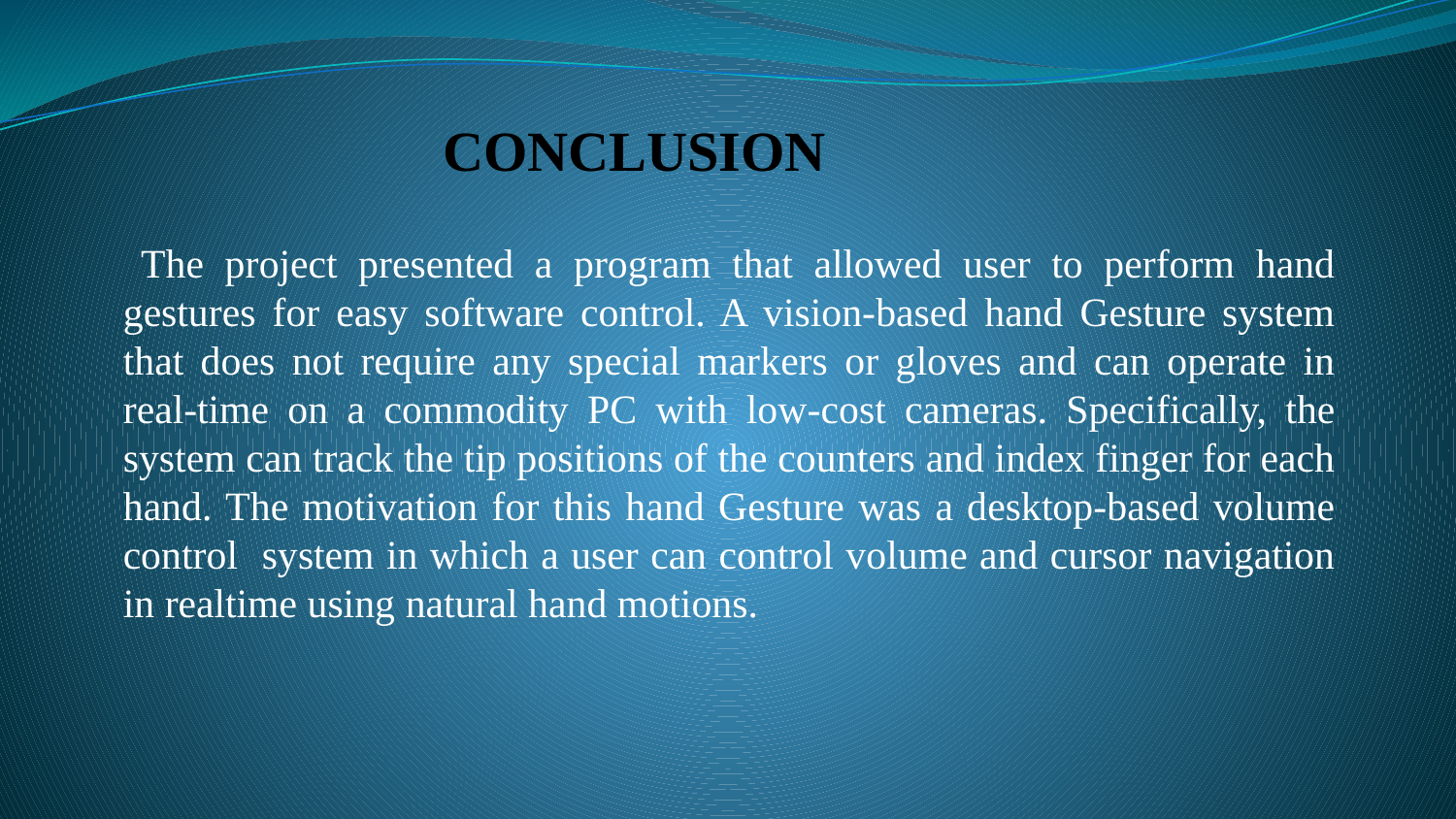

CONCLUSION
 The project presented a program that allowed user to perform hand gestures for easy software control. A vision-based hand Gesture system that does not require any special markers or gloves and can operate in real-time on a commodity PC with low-cost cameras. Specifically, the system can track the tip positions of the counters and index finger for each hand. The motivation for this hand Gesture was a desktop-based volume control  system in which a user can control volume and cursor navigation in realtime using natural hand motions.